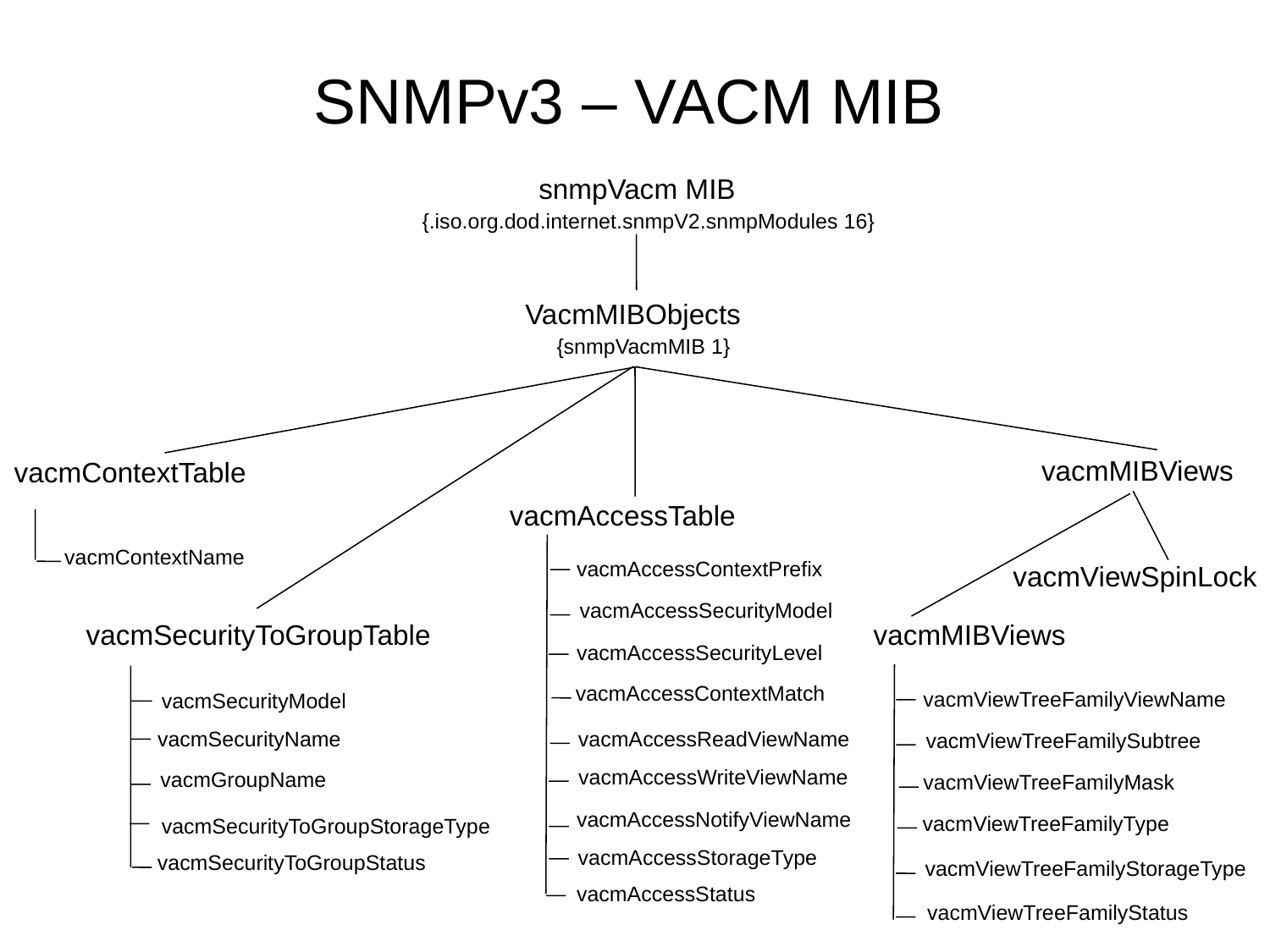

# SNMPv3 – VACM MIB
snmpVacm MIB
{.iso.org.dod.internet.snmpV2.snmpModules 16}

VacmMIBObjects
{snmpVacmMIB 1}

vacmMIBViews
vacmContextTable

vacmAccessTable

vacmContextName
vacmAccessContextPrefix
vacmViewSpinLock

vacmAccessSecurityModel
vacmSecurityToGroupTable
vacmMIBViews

vacmAccessSecurityLevel

vacmAccessContextMatch
vacmViewTreeFamilyViewName
vacmSecurityModel

vacmSecurityName
vacmAccessReadViewName
vacmViewTreeFamilySubtree

vacmAccessWriteViewName
vacmGroupName
vacmViewTreeFamilyMask

vacmAccessNotifyViewName
vacmViewTreeFamilyType
vacmSecurityToGroupStorageType

vacmAccessStorageType
vacmSecurityToGroupStatus
vacmViewTreeFamilyStorageType

vacmAccessStatus
vacmViewTreeFamilyStatus